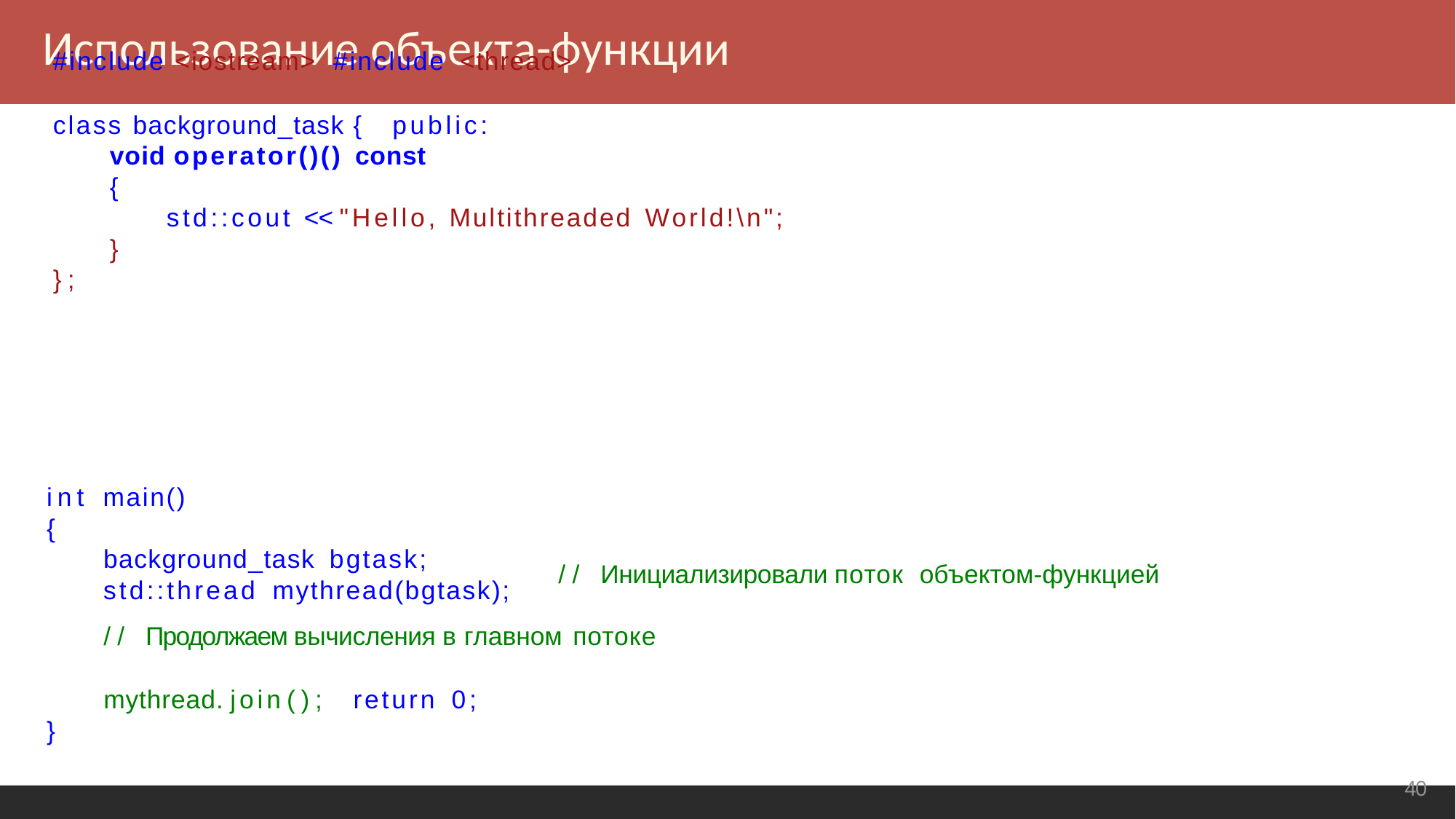

Использование объекта-функции
#include <iostream>  #include <thread>

class background_task {  public:
void operator()() const
{
std::cout << "Hello, Multithreaded World!\n";
}
};
int main()
{
background_task bgtask;
std::thread mythread(bgtask);
// Инициализировали поток объектом-функцией
// Продолжаем вычисления в главном потоке

mythread.join();  return 0;
}
40